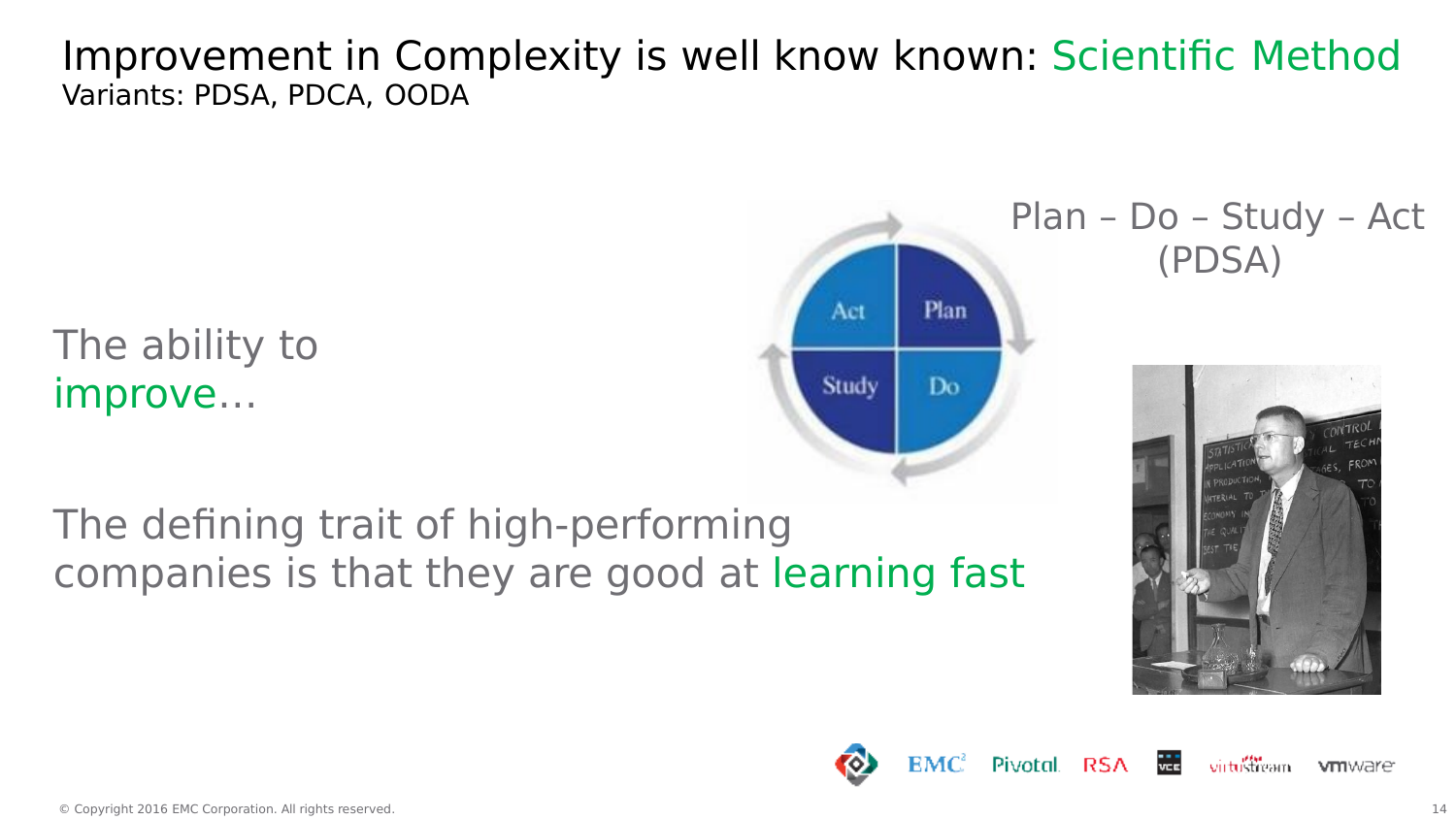

# Improvement in Complexity is well know known: Scientific Method
Variants: PDSA, PDCA, OODA
Plan – Do – Study – Act
(PDSA)

The ability to improve…

The defining trait of high-performing
companies is that they are good at learning fast
© Copyright 2016 EMC Corporation. All rights reserved.
14